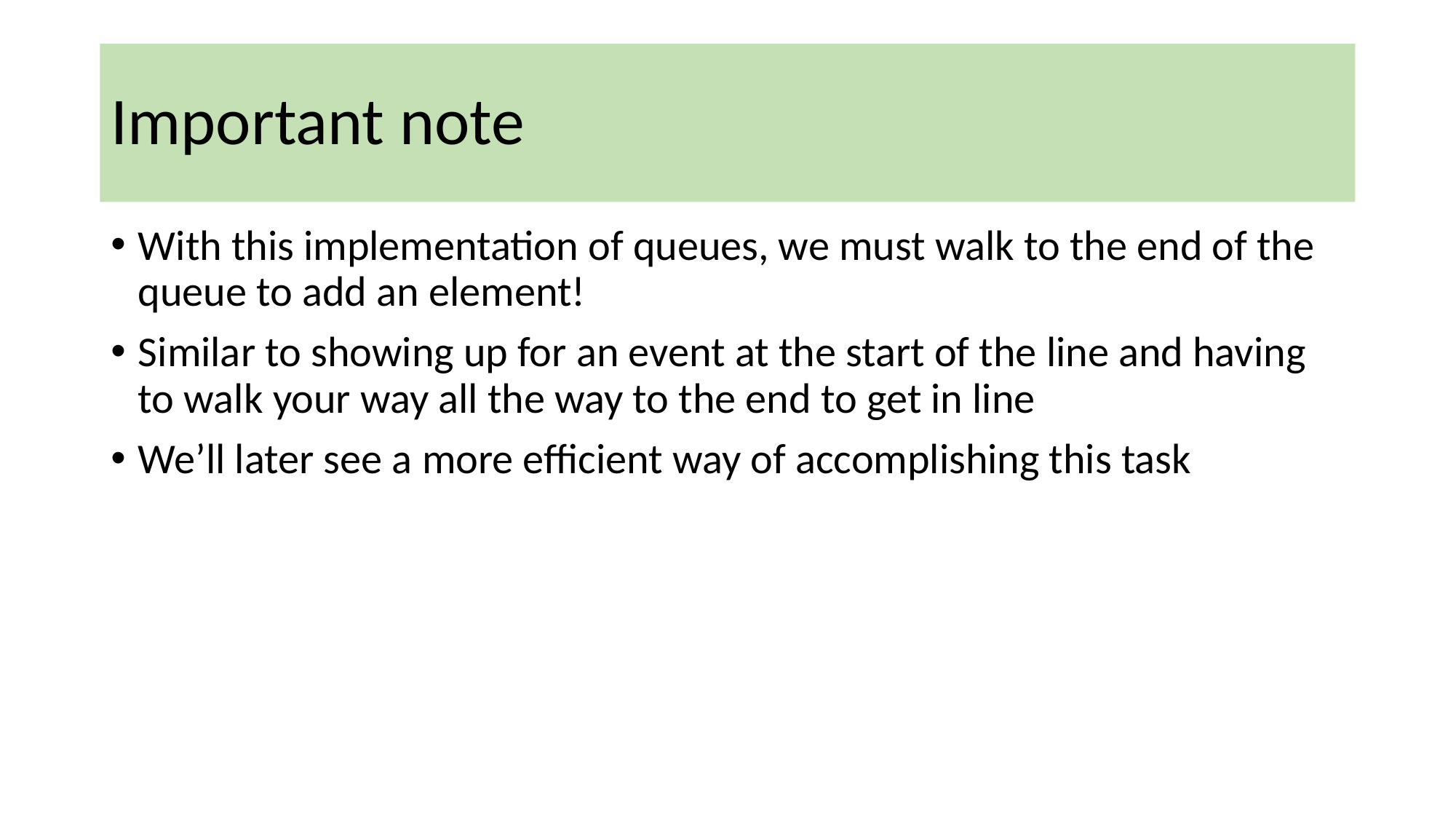

# Important note
With this implementation of queues, we must walk to the end of the queue to add an element!
Similar to showing up for an event at the start of the line and having to walk your way all the way to the end to get in line
We’ll later see a more efficient way of accomplishing this task